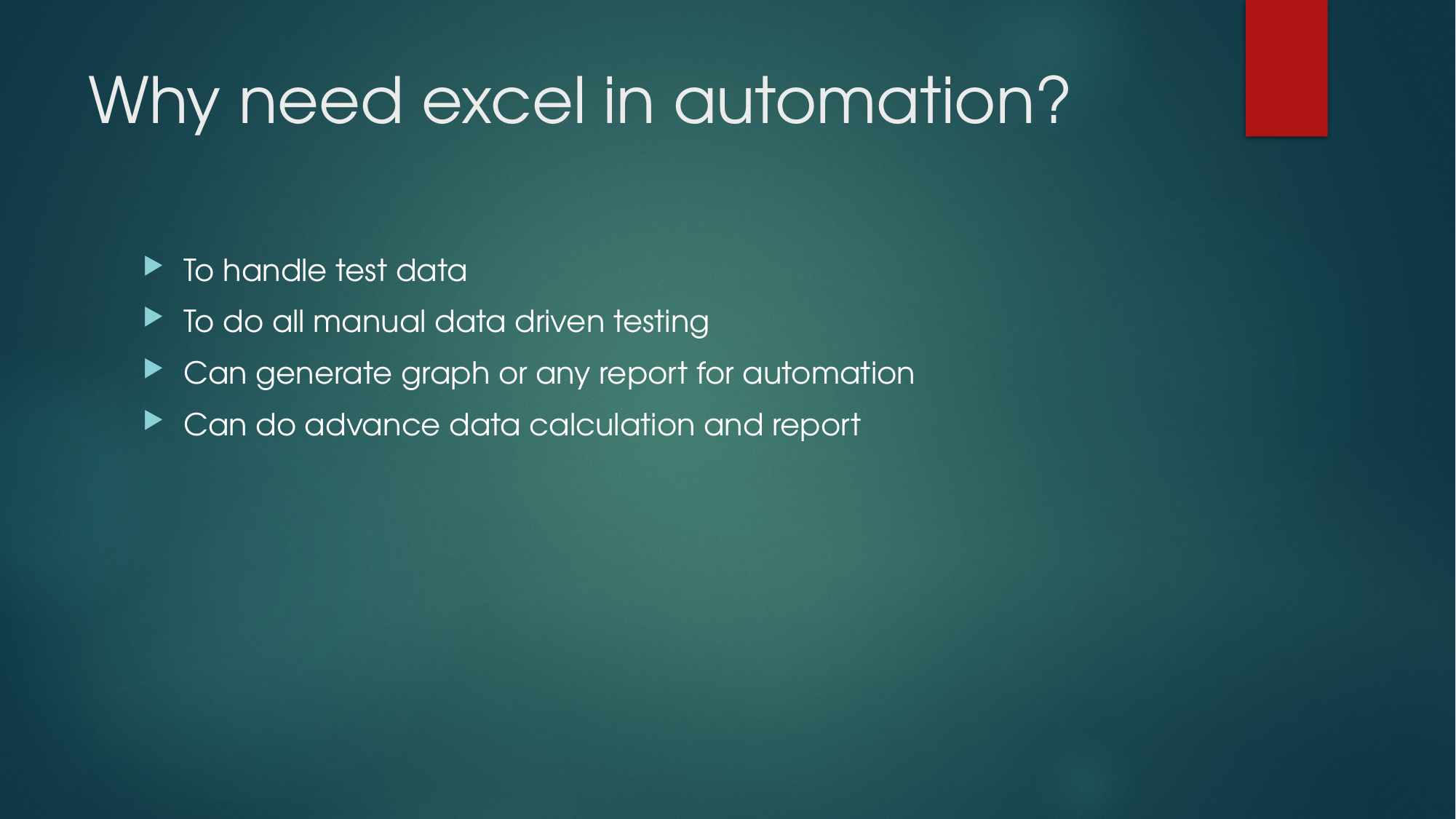

# Why need excel in automation?
To handle test data
To do all manual data driven testing
Can generate graph or any report for automation
Can do advance data calculation and report